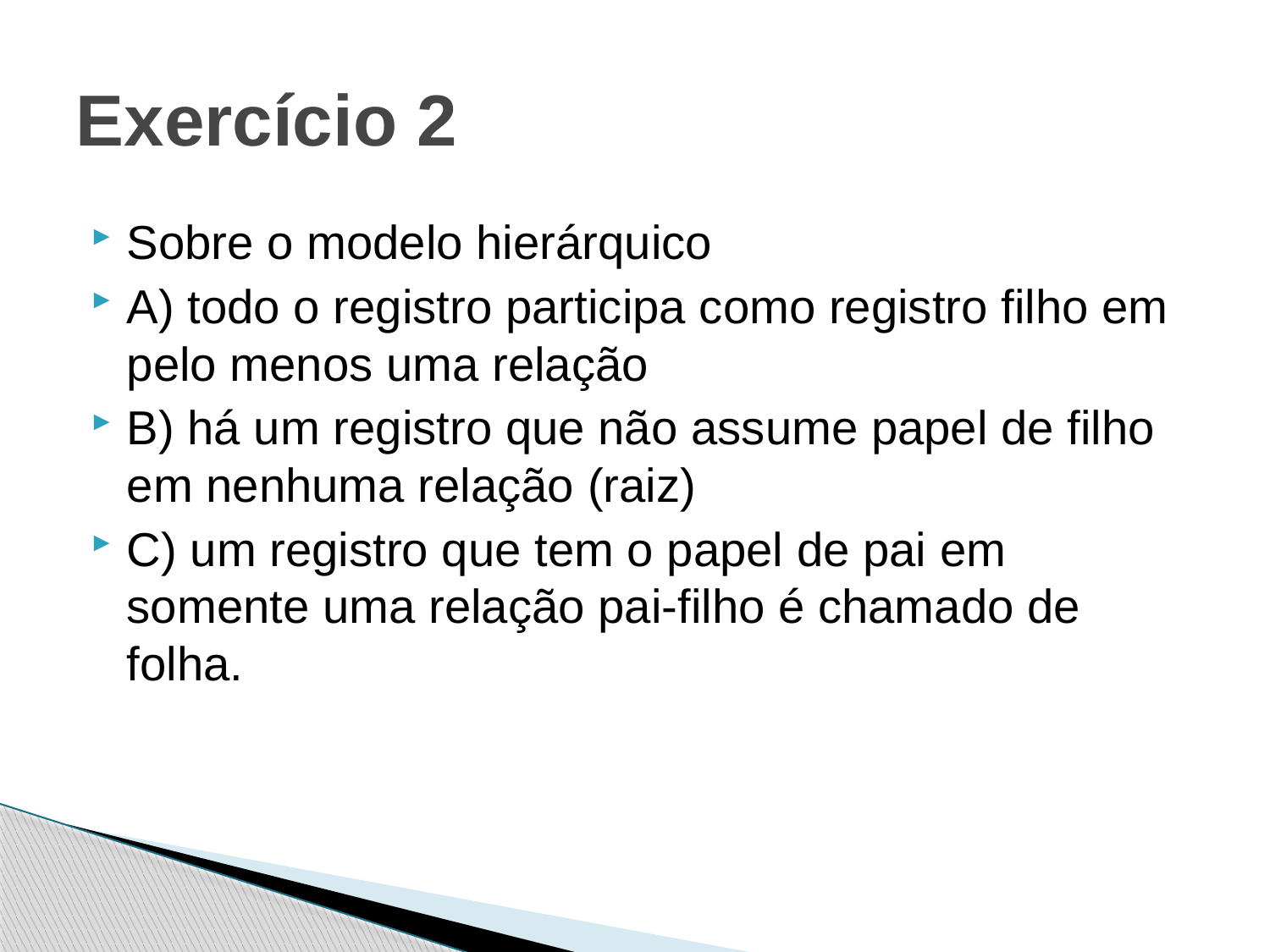

# Exercício 2
Sobre o modelo hierárquico
A) todo o registro participa como registro filho em pelo menos uma relação
B) há um registro que não assume papel de filho em nenhuma relação (raiz)
C) um registro que tem o papel de pai em somente uma relação pai-filho é chamado de folha.